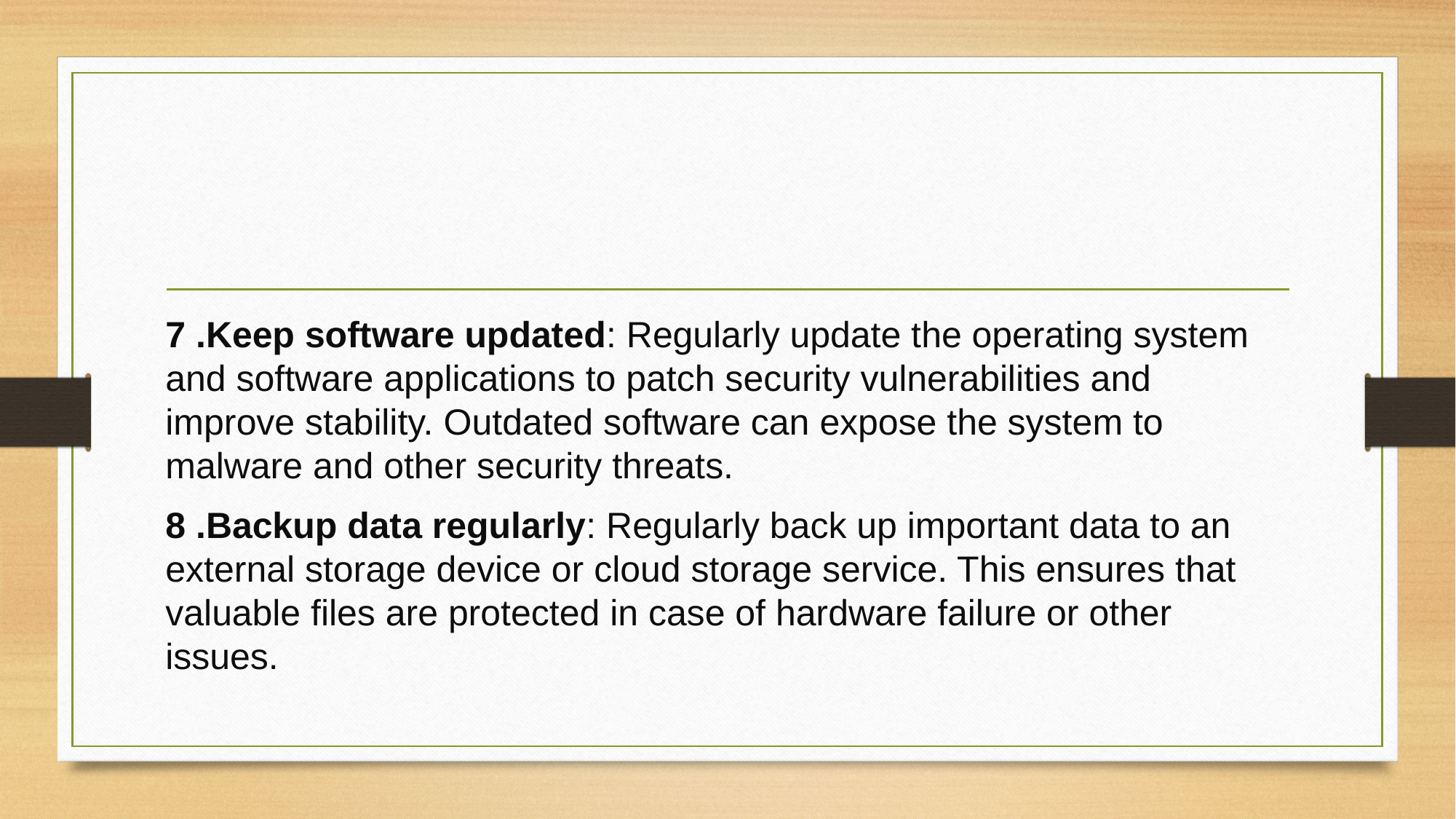

#
7 .Keep software updated: Regularly update the operating system and software applications to patch security vulnerabilities and improve stability. Outdated software can expose the system to malware and other security threats.
8 .Backup data regularly: Regularly back up important data to an external storage device or cloud storage service. This ensures that valuable files are protected in case of hardware failure or other issues.